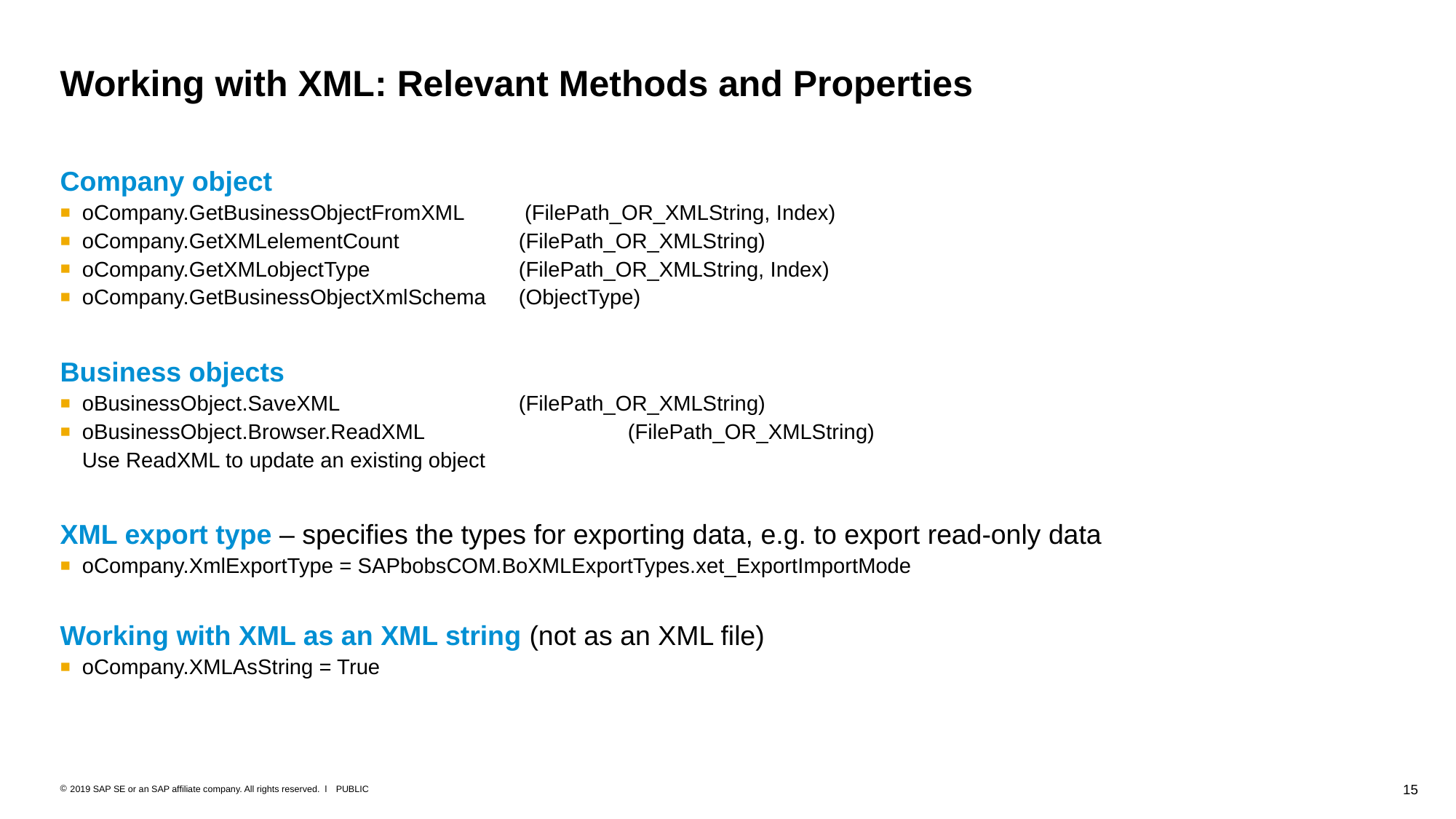

# Working with XML: Relevant Methods and Properties
Company object
oCompany.GetBusinessObjectFromXML 	 (FilePath_OR_XMLString, Index)
oCompany.GetXMLelementCount 		(FilePath_OR_XMLString)
oCompany.GetXMLobjectType 		(FilePath_OR_XMLString, Index)
oCompany.GetBusinessObjectXmlSchema	(ObjectType)

Business objects
oBusinessObject.SaveXML		(FilePath_OR_XMLString)
oBusinessObject.Browser.ReadXML		(FilePath_OR_XMLString)
	Use ReadXML to update an existing object

XML export type – specifies the types for exporting data, e.g. to export read-only data
oCompany.XmlExportType = SAPbobsCOM.BoXMLExportTypes.xet_ExportImportMode
Working with XML as an XML string (not as an XML file)
oCompany.XMLAsString = True